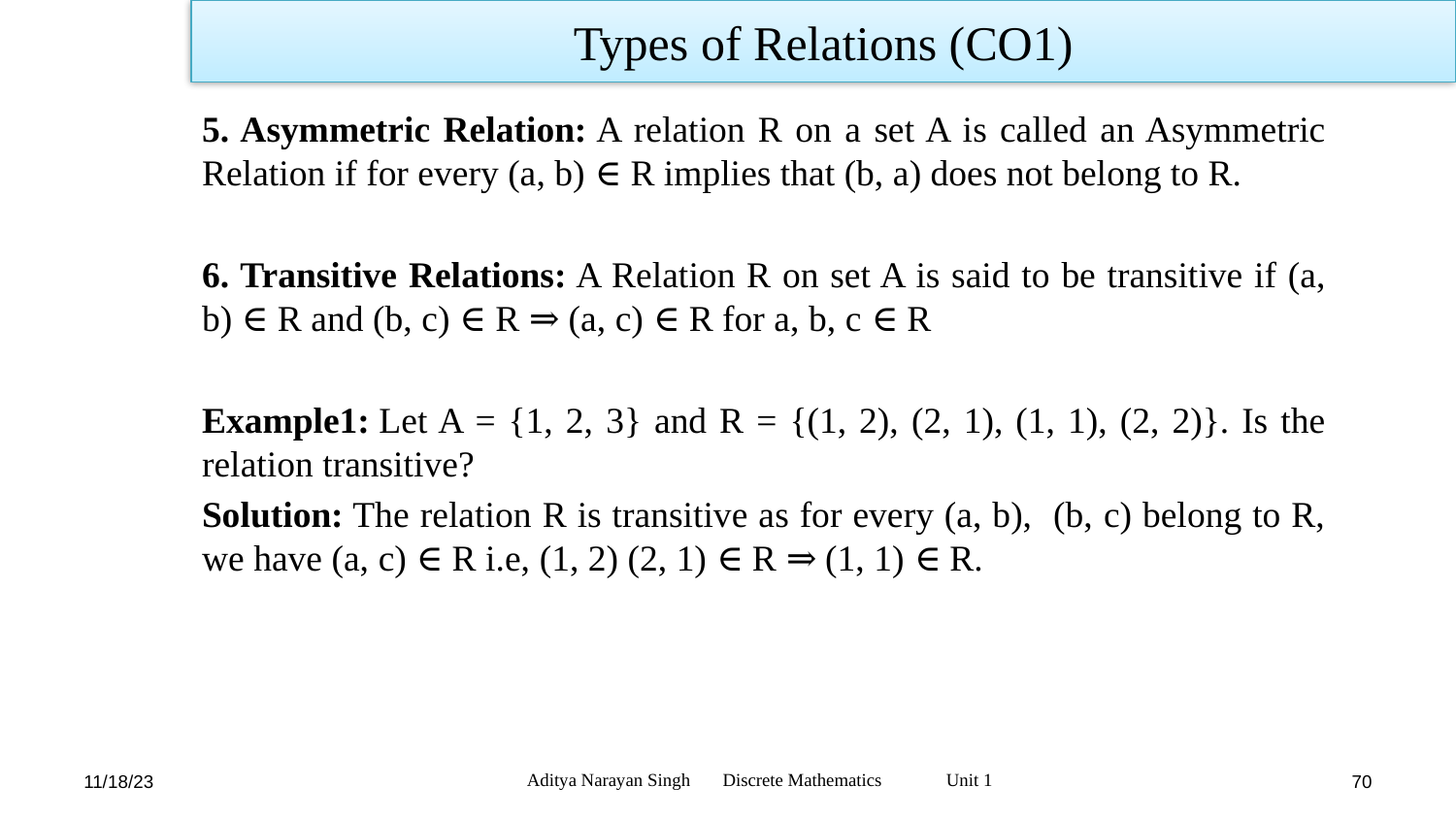

Types of Relations (CO1)
5. Asymmetric Relation: A relation R on a set A is called an Asymmetric Relation if for every (a, b) ∈ R implies that (b, a) does not belong to R.

6. Transitive Relations: A Relation R on set A is said to be transitive if (a, b) ∈ R and (b, c) ∈ R ⇒ (a, c) ∈ R for a, b, c ∈ R

Example1: Let A = {1, 2, 3} and R = {(1, 2), (2, 1), (1, 1), (2, 2)}. Is the relation transitive?
Solution: The relation R is transitive as for every (a, b),  (b, c) belong to R, we have (a, c) ∈ R i.e, (1, 2) (2, 1) ∈ R ⇒ (1, 1) ∈ R.

Aditya Narayan Singh       Discrete Mathematics              Unit 1
11/18/23
70